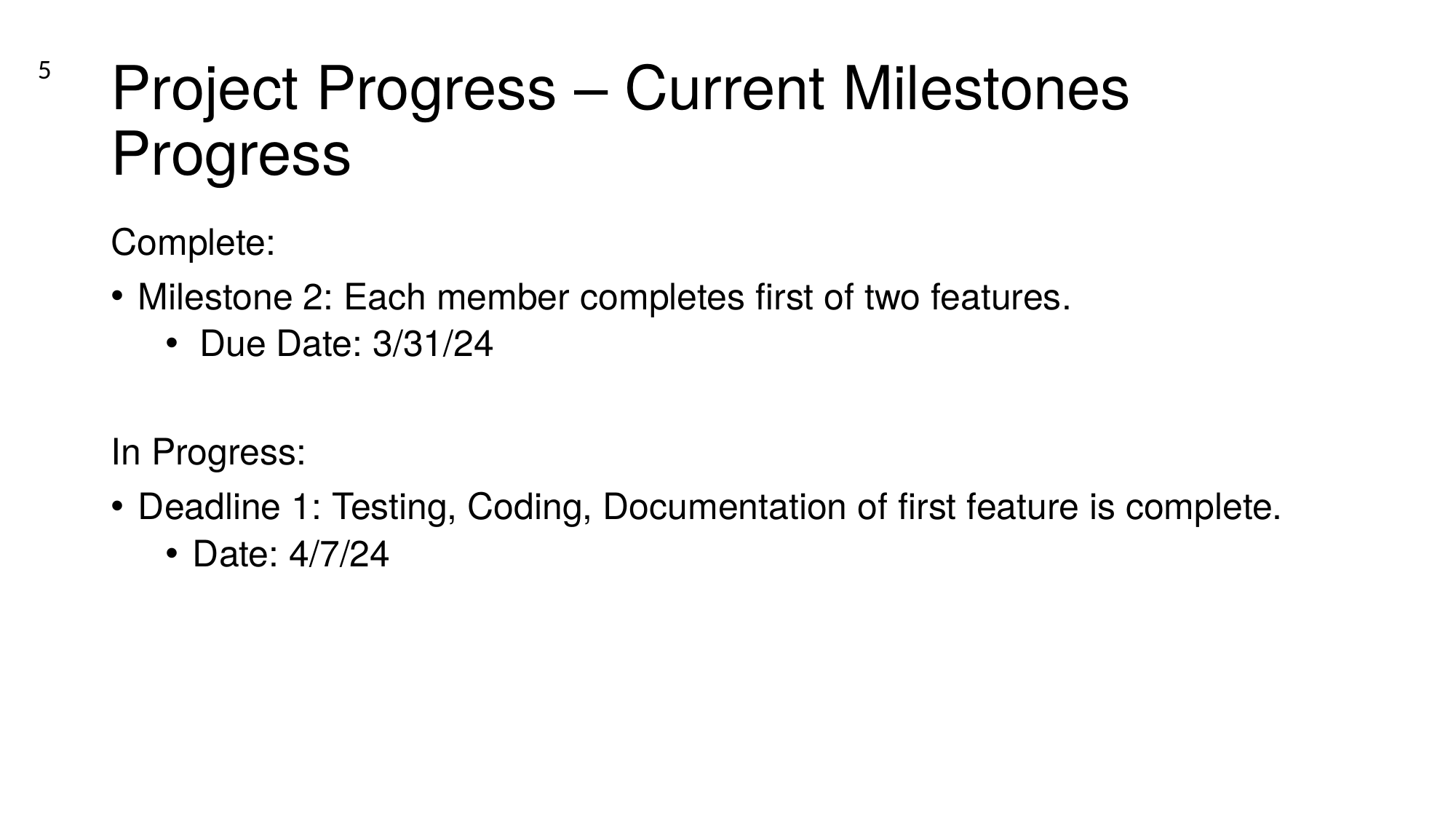

# Project Progress – Current Milestones Progress
5
Complete:
Milestone 2: Each member completes first of two features.
Due Date: 3/31/24

In Progress:
Deadline 1: Testing, Coding, Documentation of first feature is complete.
Date: 4/7/24